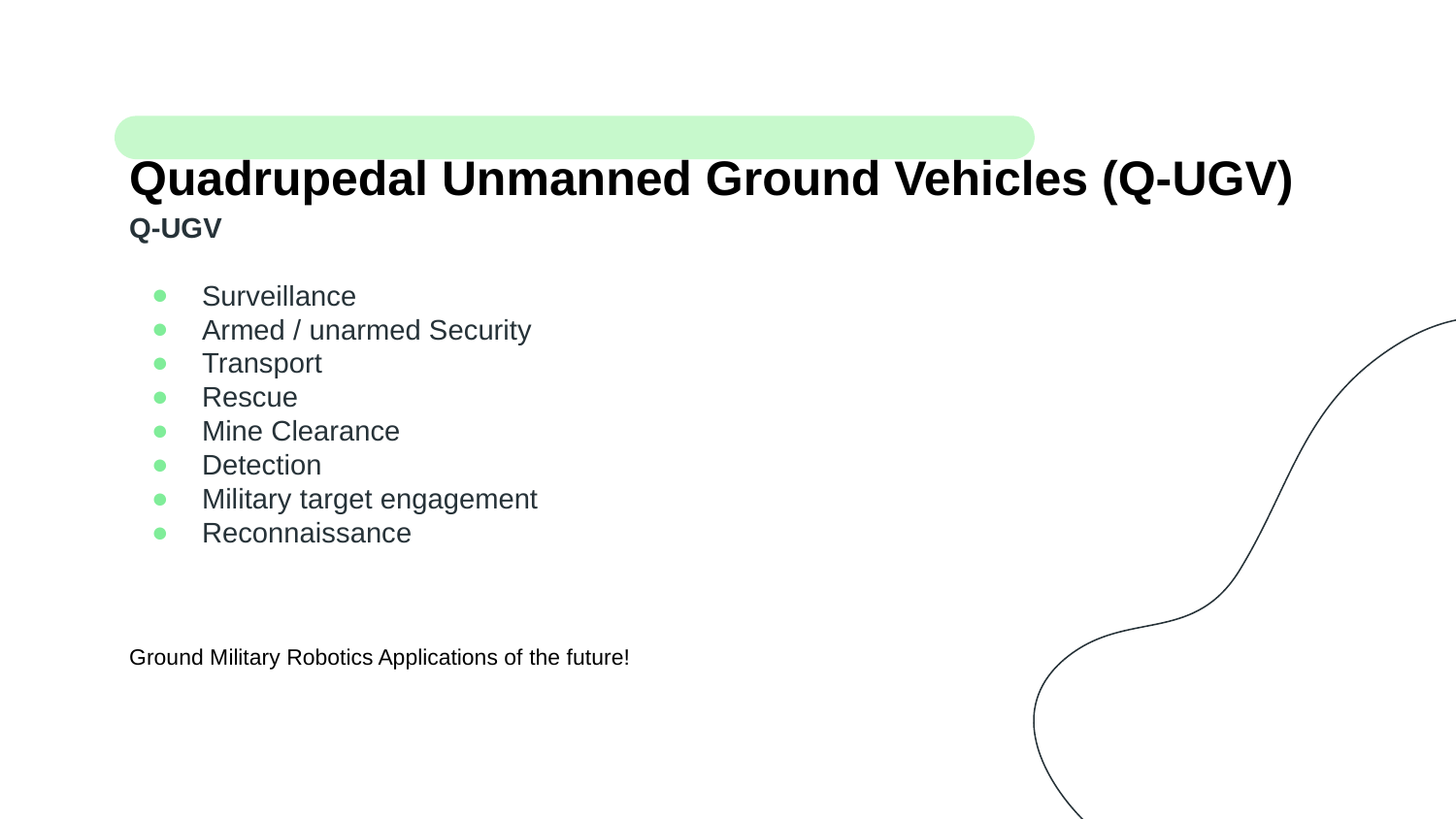

# Quadrupedal Unmanned Ground Vehicles (Q-UGV)
Q-UGV

Surveillance
Armed / unarmed Security
Transport
Rescue
Mine Clearance
Detection
Military target engagement
Reconnaissance

Ground Military Robotics Applications of the future!